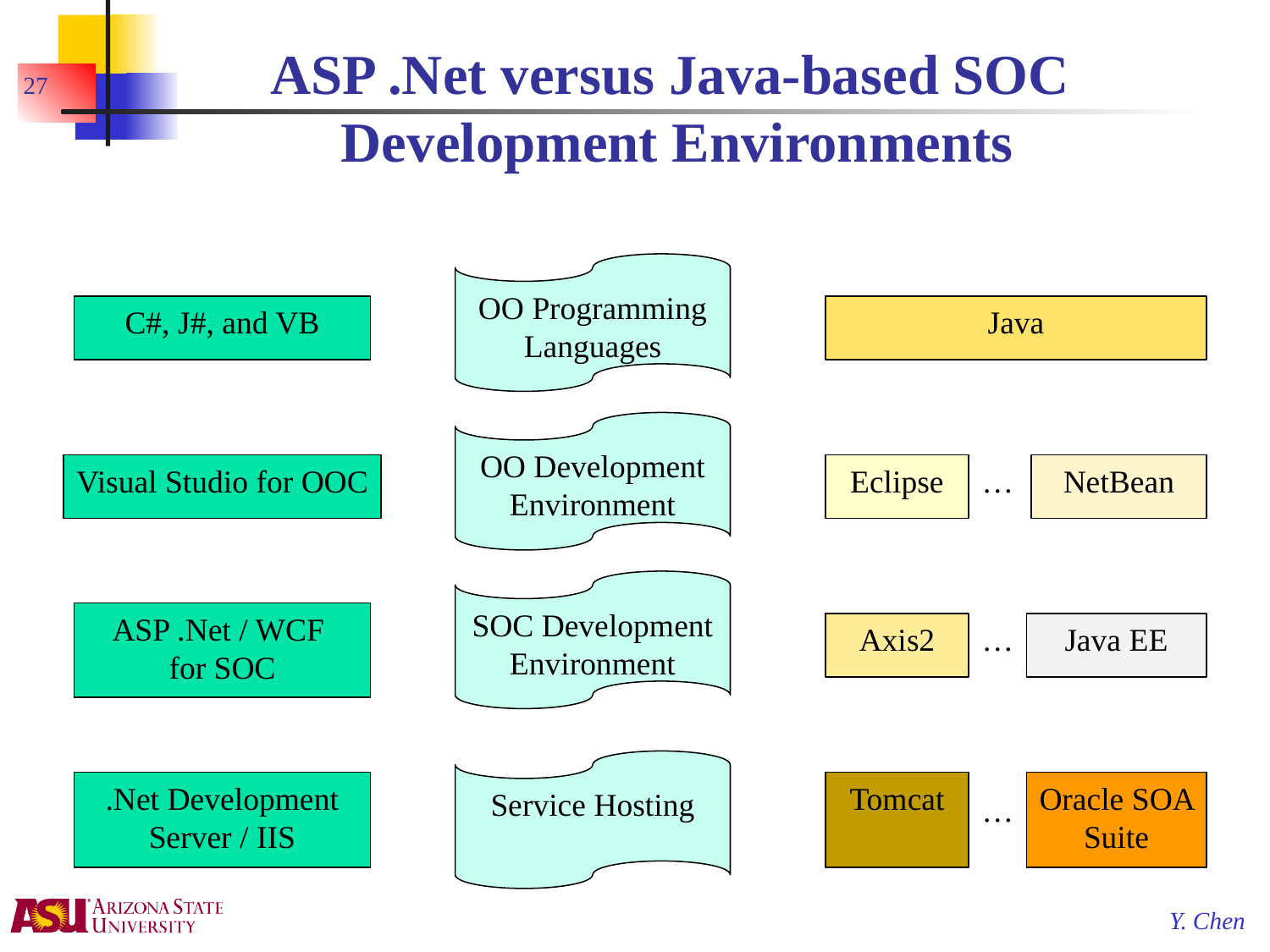

27
# ASP .Net versus Java-based SOC Development Environments
OO Programming Languages
C#, J#, and VB
Java
OO Development Environment
Visual Studio for OOC
Eclipse
…
NetBean
SOC Development Environment
ASP .Net / WCF
for SOC
Axis2
…
Java EE
Service Hosting
.Net Development Server / IIS
Tomcat
Oracle SOA Suite
…